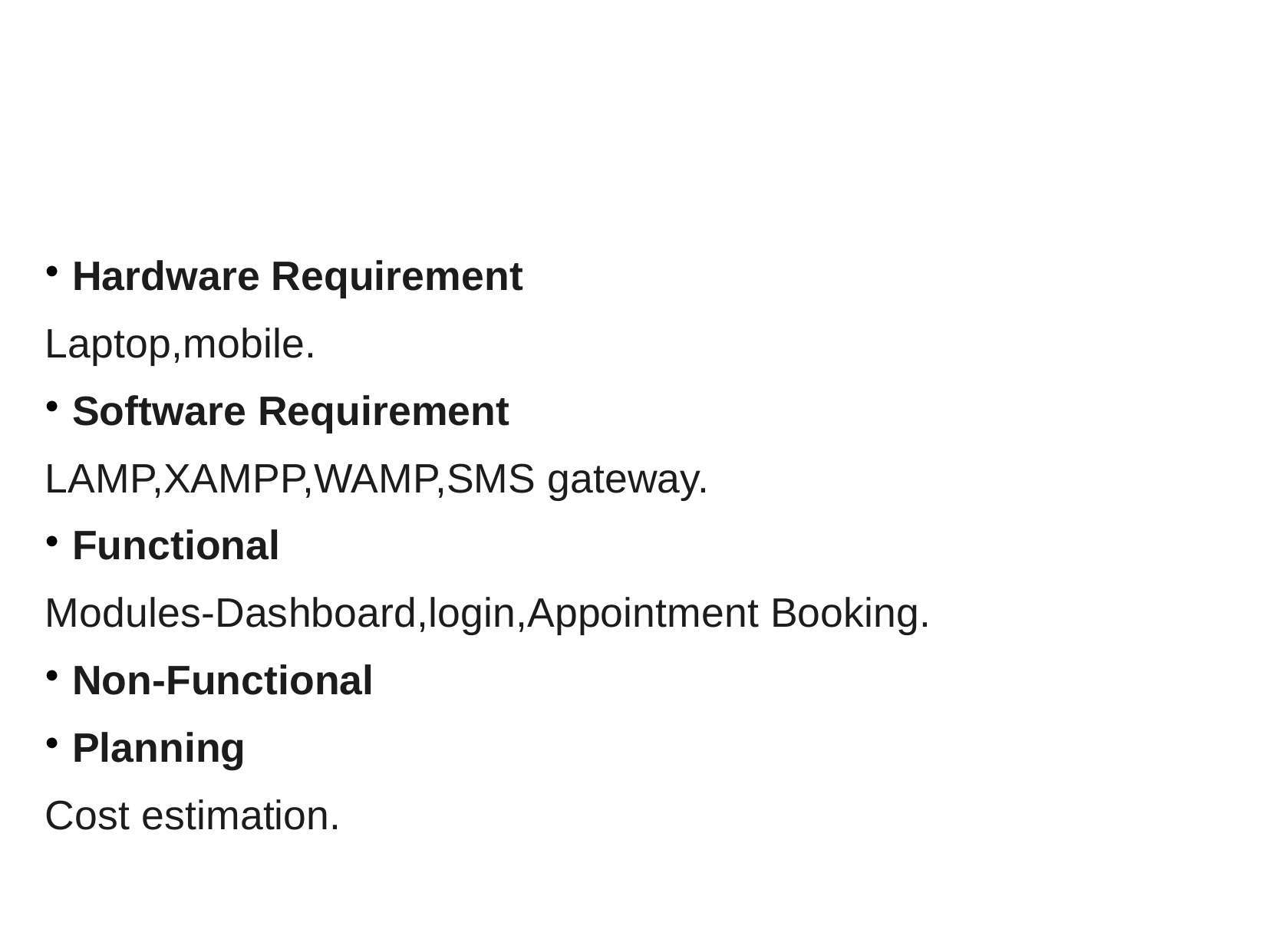

Requirement Analysis
Hardware Requirement
Laptop,mobile.
Software Requirement
LAMP,XAMPP,WAMP,SMS gateway.
Functional
Modules-Dashboard,login,Appointment Booking.
Non-Functional
Planning
Cost estimation.